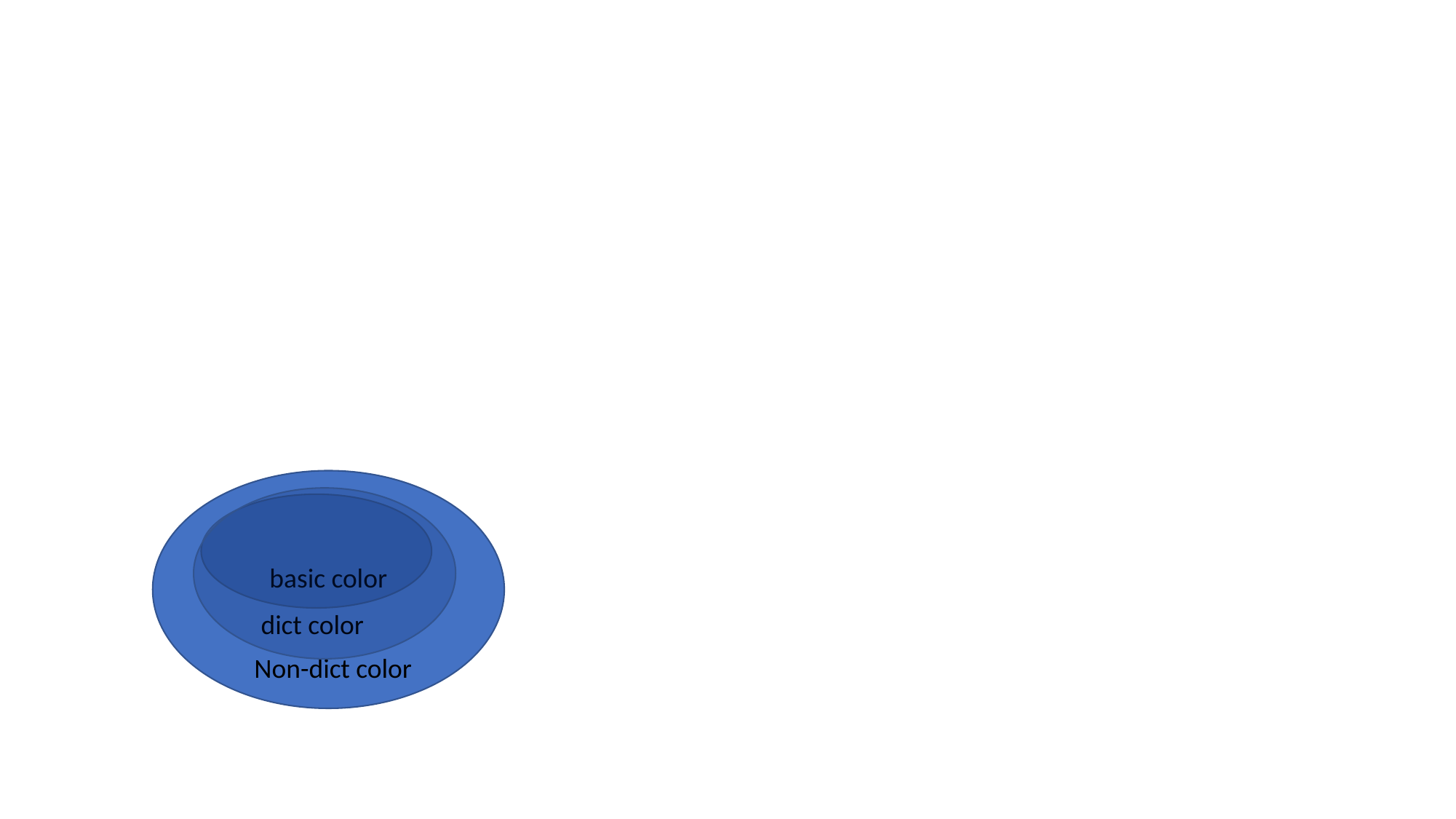

#

basic color
dict color
Non-dict color